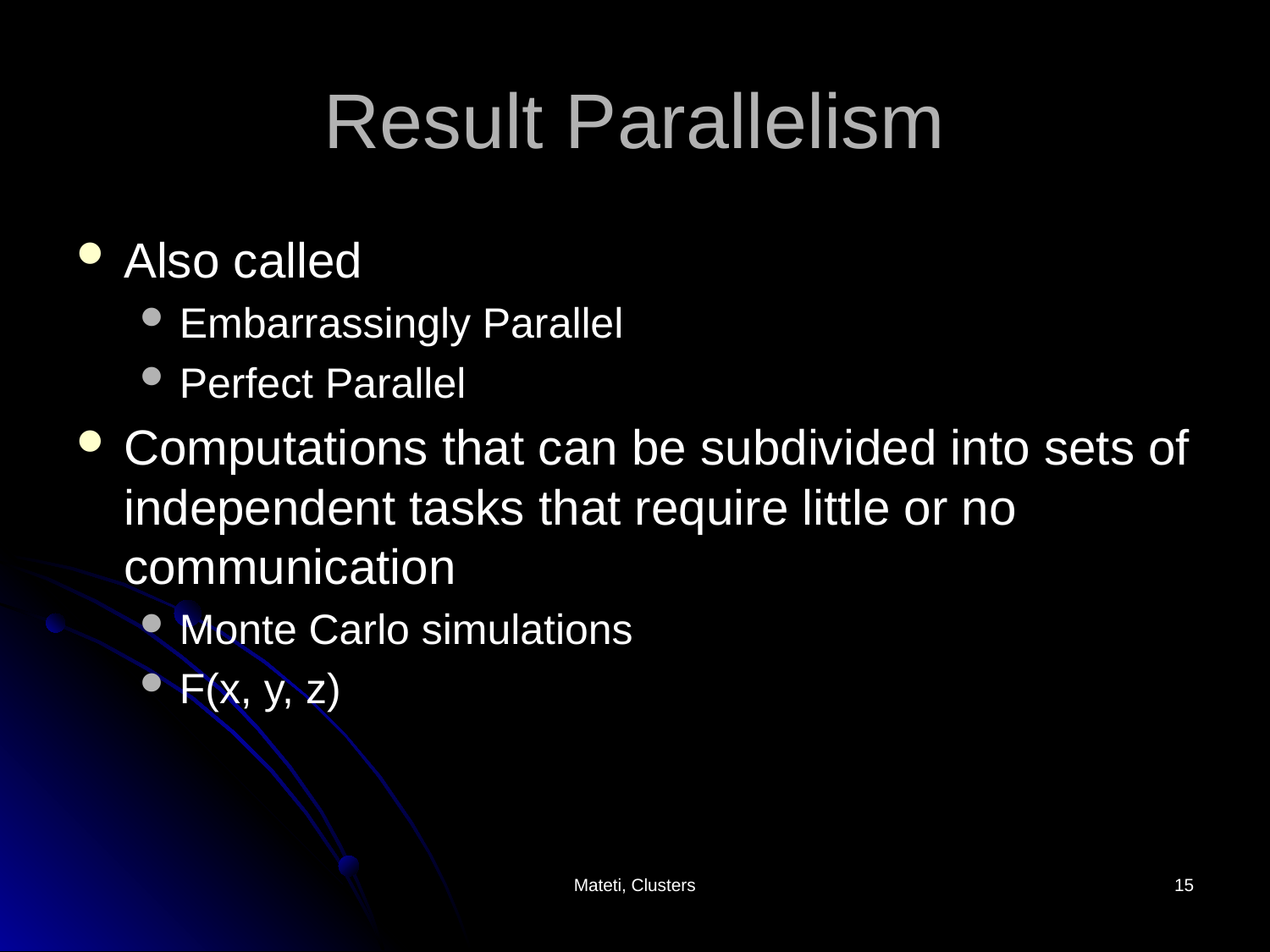

# Result Parallelism
Also called
Embarrassingly Parallel
Perfect Parallel
Computations that can be subdivided into sets of independent tasks that require little or no communication
Monte Carlo simulations
F(x, y, z)

Mateti, Clusters
15